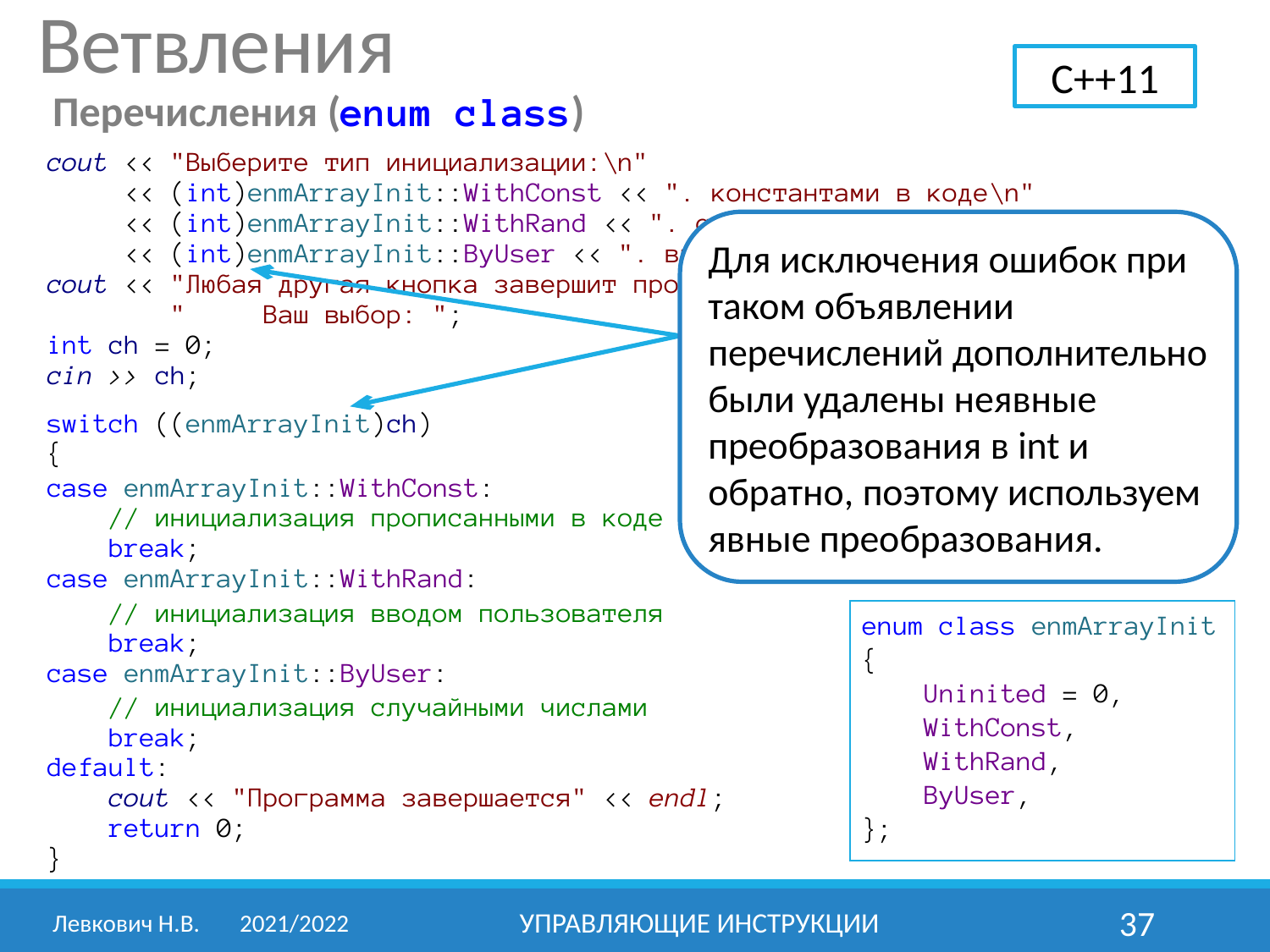

Ветвления
C++11
Перечисления (enum class)
cout << "Выберите тип инициализации:\n"
     << (int)enmArrayInit::WithConst << ". константами в коде\n"
     << (int)enmArrayInit::WithRand << ". случайными числами\n"
     << (int)enmArrayInit::ByUser << ". ввести вручную\n";
cout << "Любая другая кнопка завершит программу\n"
        "     Ваш выбор: ";
int ch = 0;
cin >> ch;
switch ((enmArrayInit)ch)
{
case enmArrayInit::WithConst:
    // инициализация прописанными в коде константами
    break;
case enmArrayInit::WithRand:
    // инициализация вводом пользователя
    break;
case enmArrayInit::ByUser:
    // инициализация случайными числами
    break;
default:
    cout << "Программа завершается" << endl;
    return 0;
}
Для исключения ошибок при таком объявлении перечислений дополнительно были удалены неявные преобразования в int и обратно, поэтому используем явные преобразования.
enum class enmArrayInit
{
    Uninited = 0,
    WithConst,
    WithRand,
    ByUser,
};

Левкович Н.В.	2021/2022
Управляющие инструкции
37